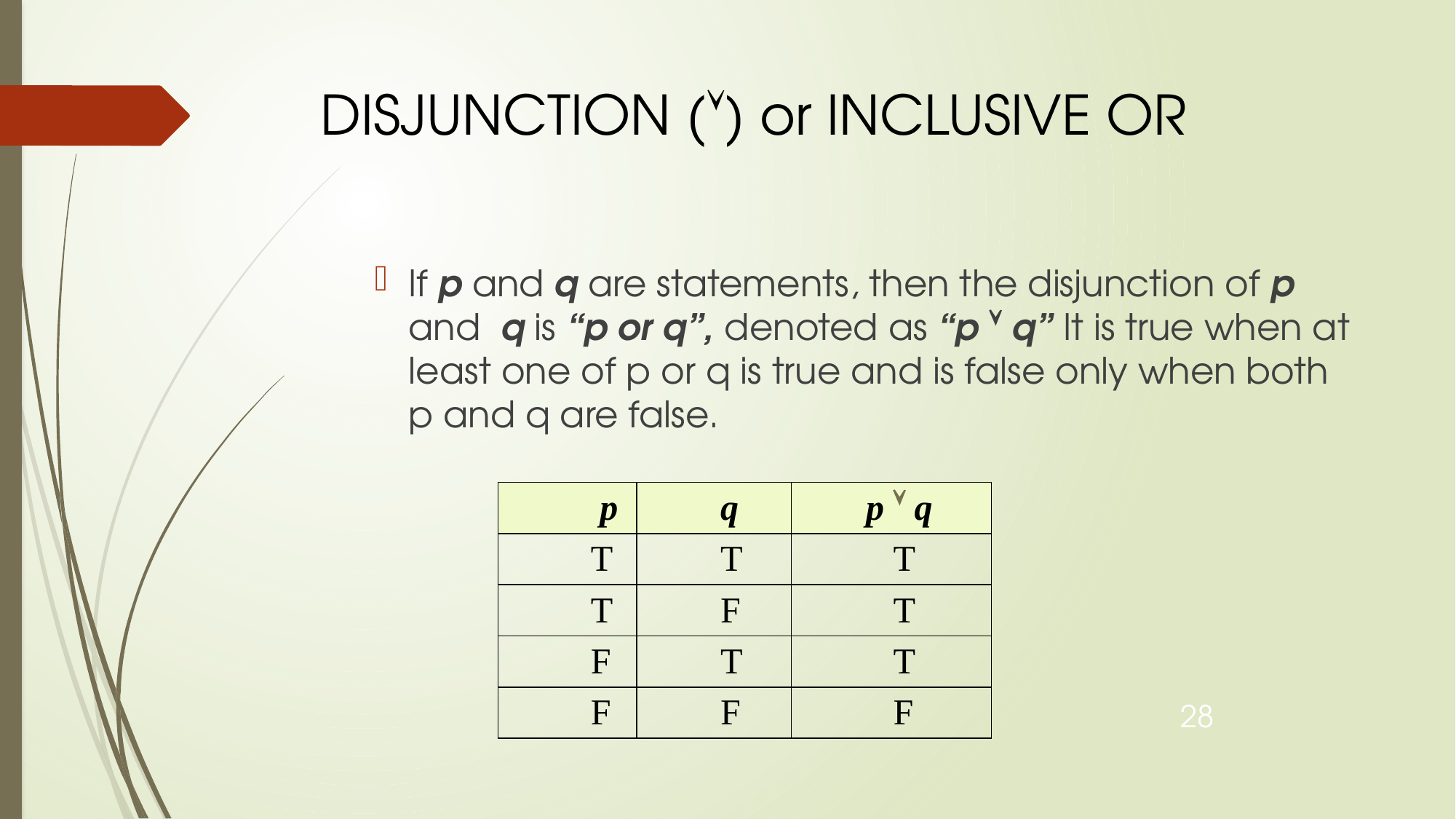

# DISJUNCTION (∨) or INCLUSIVE OR
If p and q are statements, then the disjunction of p and  q is “p or q”, denoted as “p ∨ q” It is true when at least one of p or q is true and is false only when both p and q are false.

| p | q | p ∨ q |
| --- | --- | --- |
| T | T | T |
| T | F | T |
| F | T | T |
| F | F | F |
28